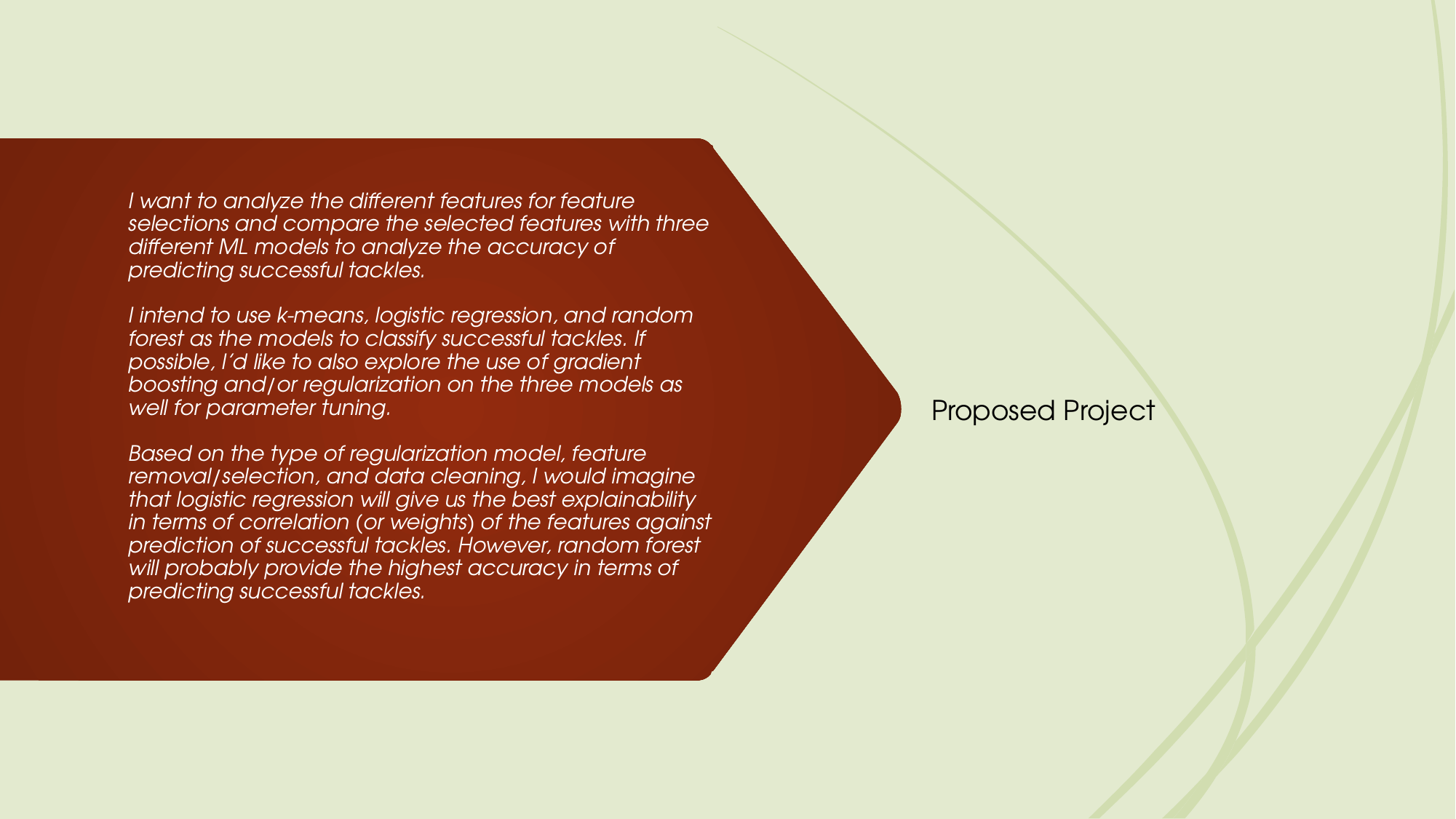

Proposed Project

# I want to analyze the different features for feature selections and compare the selected features with three different ML models to analyze the accuracy of predicting successful tackles. I intend to use k-means, logistic regression, and random forest as the models to classify successful tackles. If possible, I’d like to also explore the use of gradient boosting and/or regularization on the three models as well for parameter tuning. Based on the type of regularization model, feature removal/selection, and data cleaning, I would imagine that logistic regression will give us the best explainability in terms of correlation (or weights) of the features against prediction of successful tackles. However, random forest will probably provide the highest accuracy in terms of predicting successful tackles.